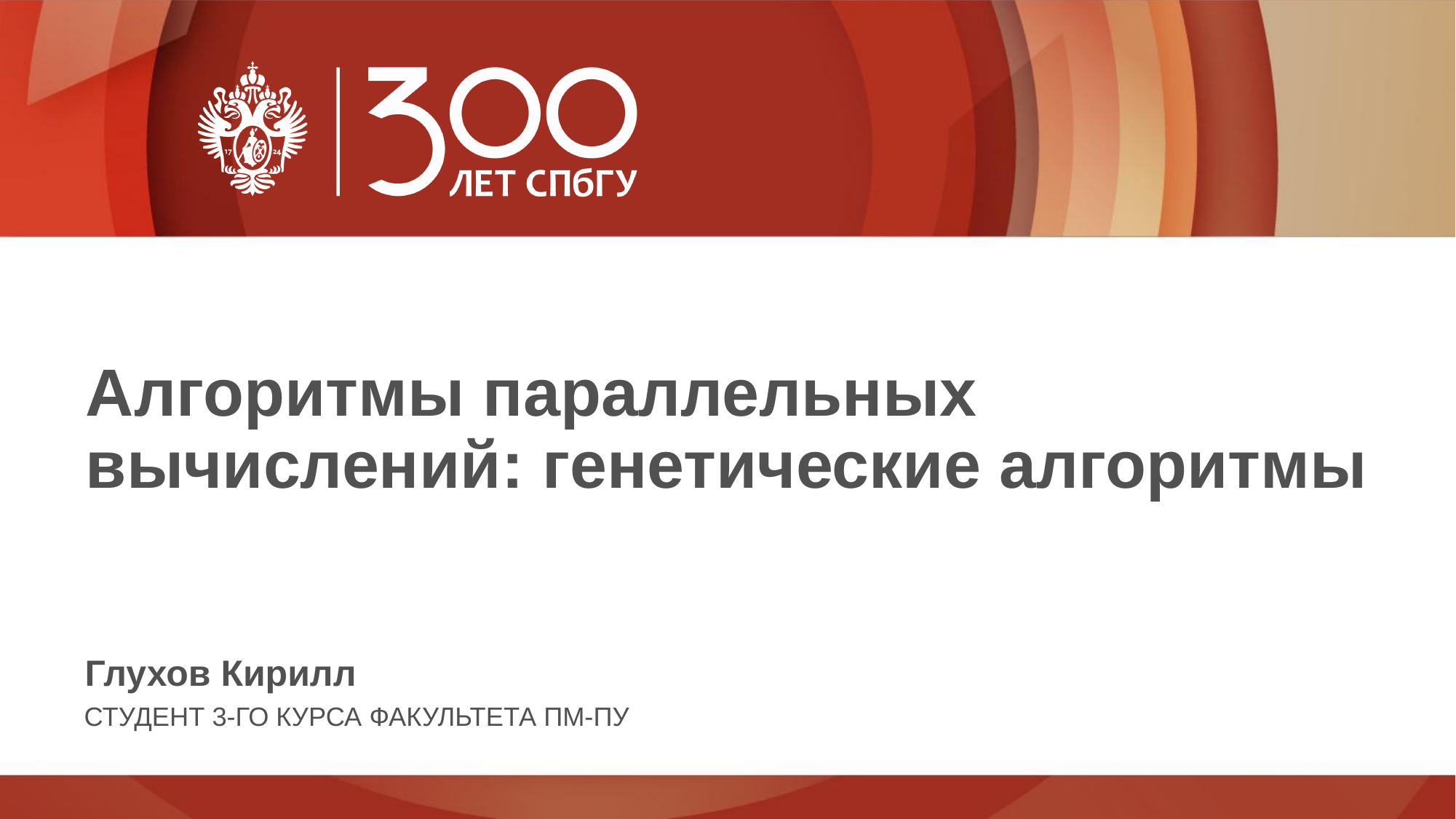

Алгоритмы параллельных вычислений: генетические алгоритмы
Глухов Кирилл
СТУДЕНТ 3-ГО КУРСА ФАКУЛЬТЕТА ПМ-ПУ